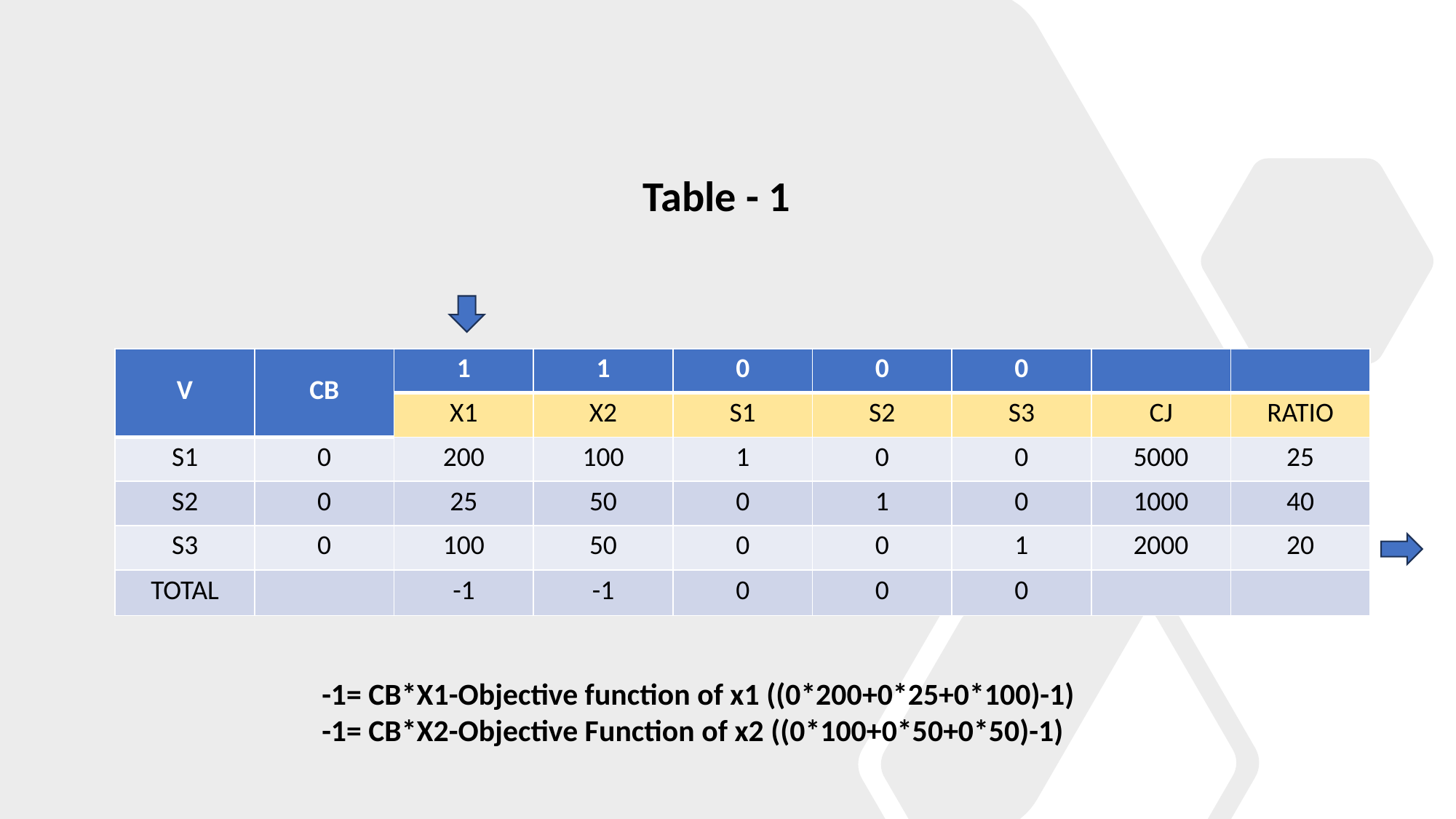

Table - 1

| V | CB | 1 | 1 | 0 | 0 | 0 |  |  |
| --- | --- | --- | --- | --- | --- | --- | --- | --- |
|  |  | X1 | X2 | S1 | S2 | S3 | CJ | RATIO |
| S1 | 0 | 200 | 100 | 1 | 0 | 0 | 5000 | 25 |
| S2 | 0 | 25 | 50 | 0 | 1 | 0 | 1000 | 40 |
| S3 | 0 | 100 | 50 | 0 | 0 | 1 | 2000 | 20 |
| TOTAL |  | -1 | -1 | 0 | 0 | 0 |  |  |

-1= CB*X1-Objective function of x1 ((0*200+0*25+0*100)-1)
-1= CB*X2-Objective Function of x2 ((0*100+0*50+0*50)-1)